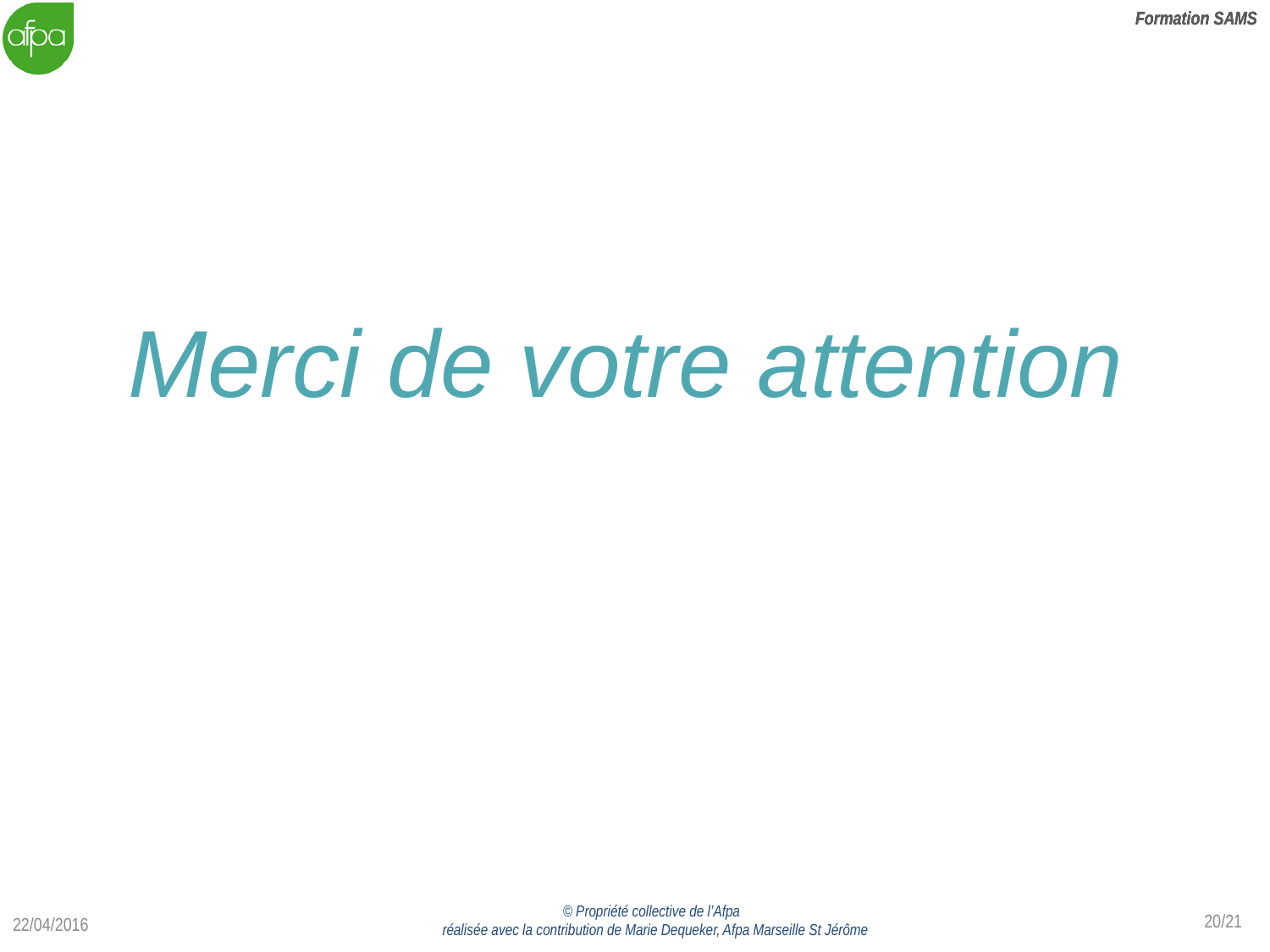

Formation SAMS
Merci de votre attention
20/21
22/04/2016